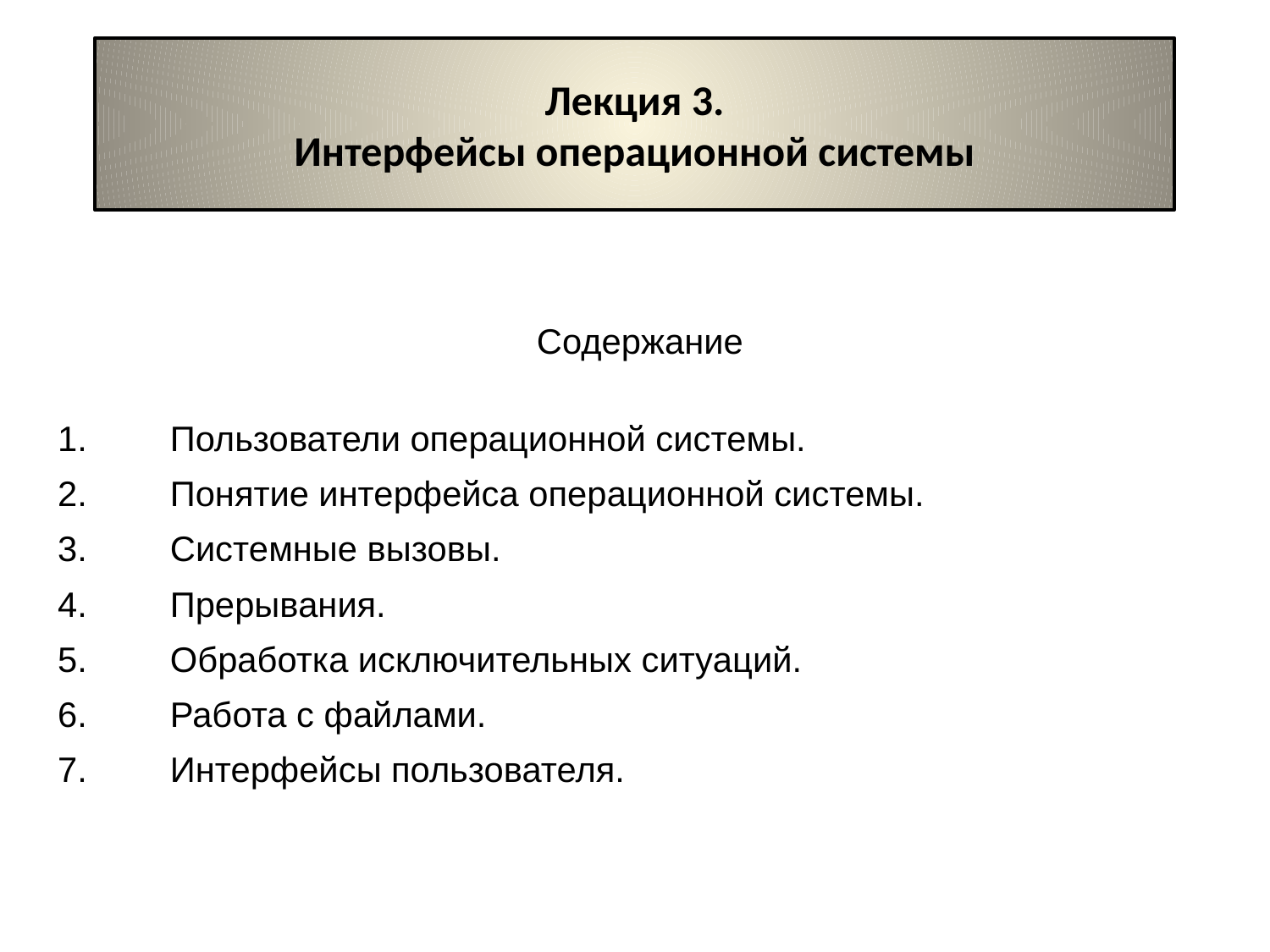

# Лекция 3. Интерфейсы операционной системы
| Содержание |  |
| --- | --- |
| 1. | Пользователи операционной системы. |
| 2. | Понятие интерфейса операционной системы. |
| 3. | Системные вызовы. |
| 4. | Прерывания. |
| 5. | Обработка исключительных ситуаций. |
| 6. | Работа с файлами. |
| 7. | Интерфейсы пользователя. |